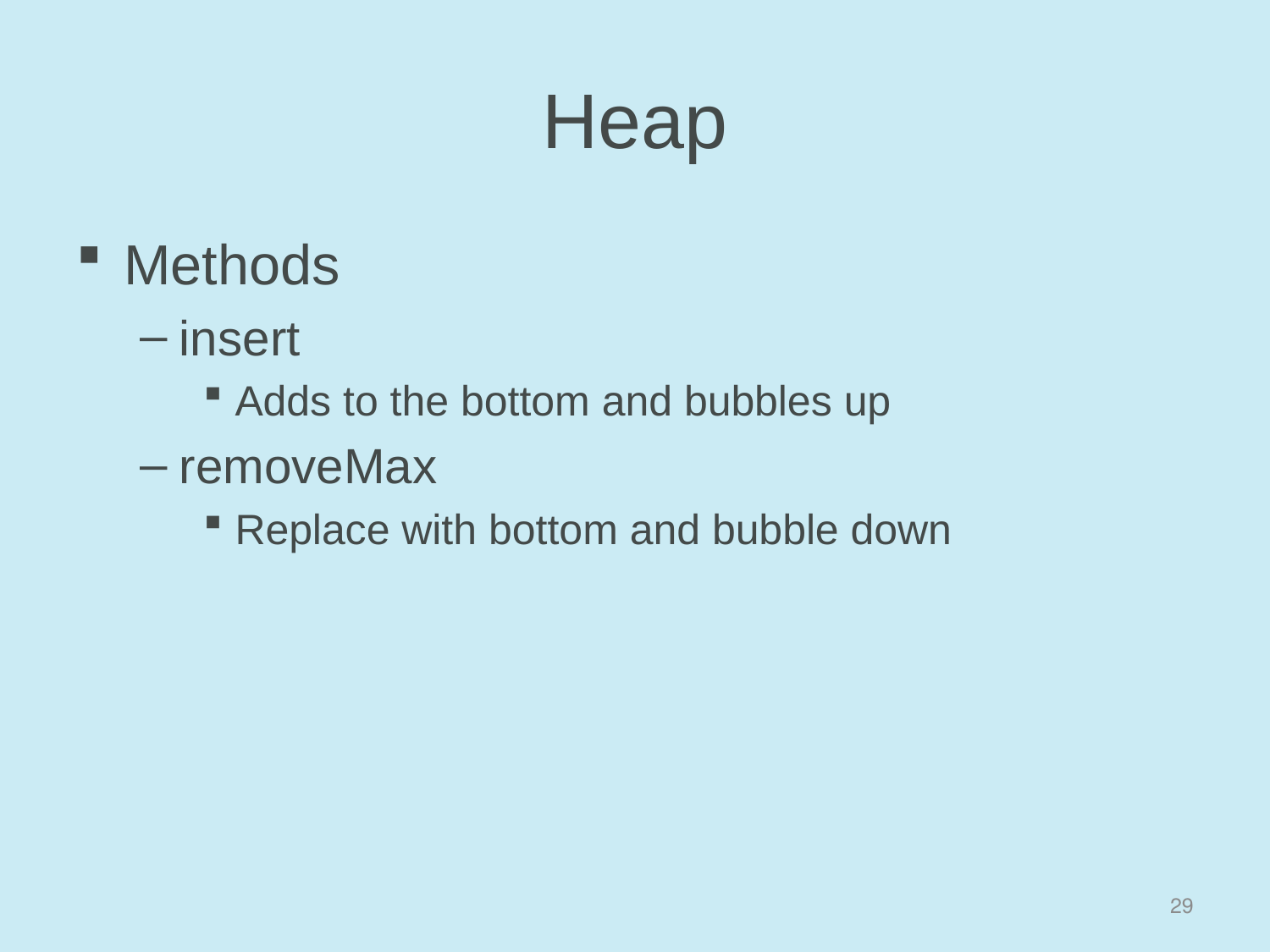

# Heap
Methods
insert
Adds to the bottom and bubbles up
removeMax
Replace with bottom and bubble down
29